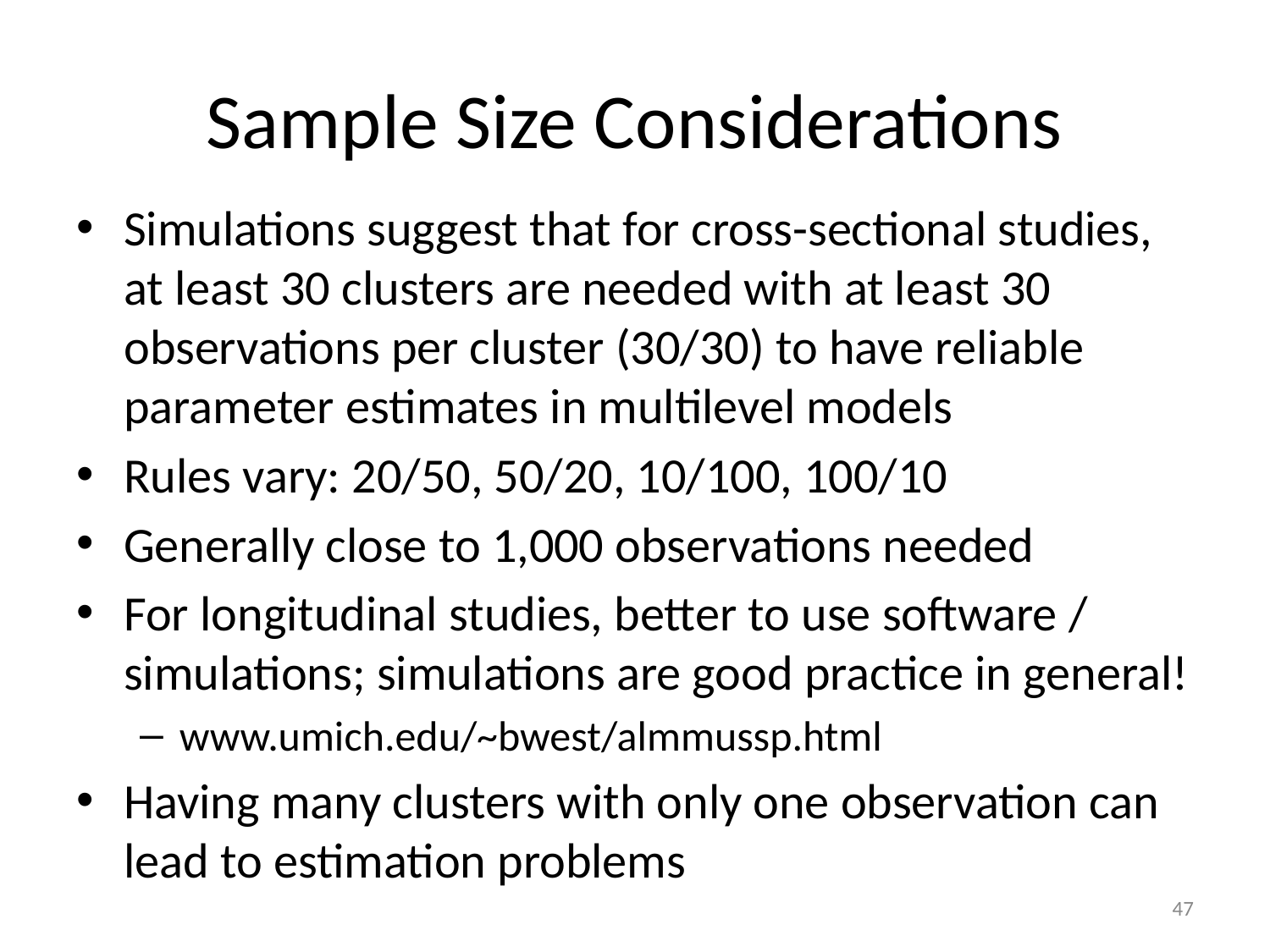

# Sample Size Considerations
Simulations suggest that for cross-sectional studies, at least 30 clusters are needed with at least 30 observations per cluster (30/30) to have reliable parameter estimates in multilevel models
Rules vary: 20/50, 50/20, 10/100, 100/10
Generally close to 1,000 observations needed
For longitudinal studies, better to use software / simulations; simulations are good practice in general!
www.umich.edu/~bwest/almmussp.html
Having many clusters with only one observation can lead to estimation problems
47